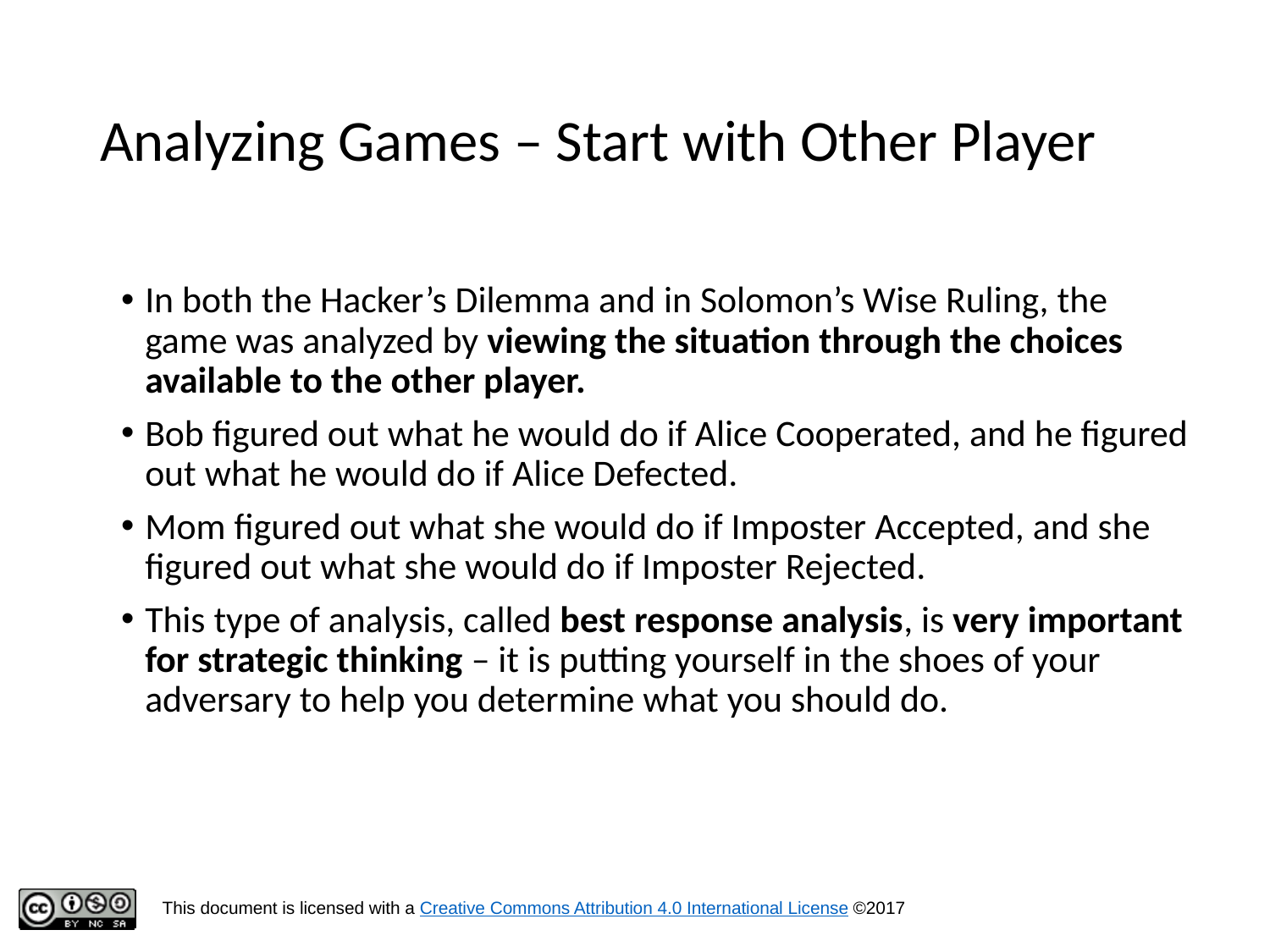

# Analyzing Games – Start with Other Player

In both the Hacker’s Dilemma and in Solomon’s Wise Ruling, the game was analyzed by viewing the situation through the choices available to the other player.
Bob figured out what he would do if Alice Cooperated, and he figured out what he would do if Alice Defected.
Mom figured out what she would do if Imposter Accepted, and she figured out what she would do if Imposter Rejected.
This type of analysis, called best response analysis, is very important for strategic thinking – it is putting yourself in the shoes of your adversary to help you determine what you should do.